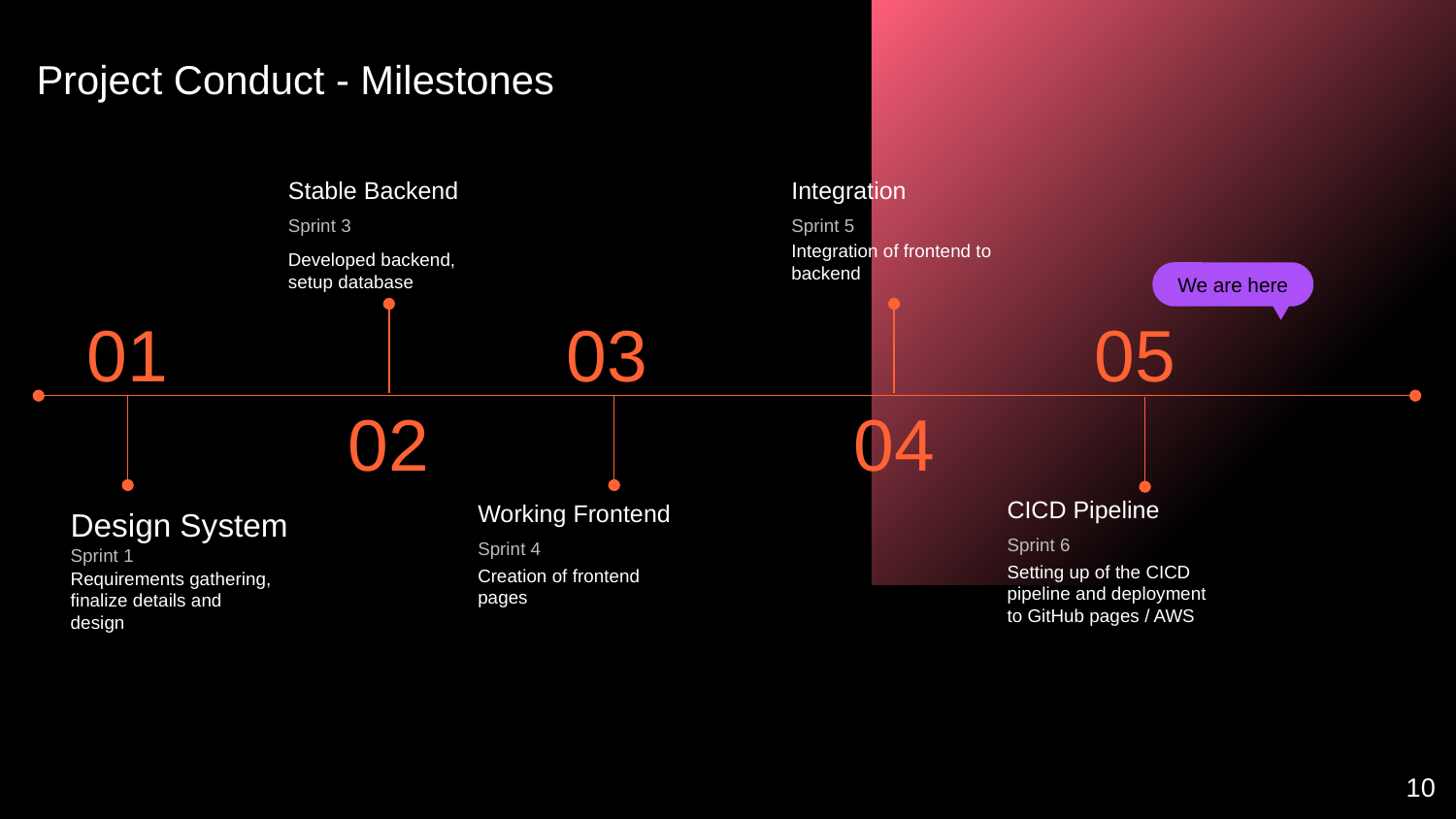

Project Conduct - Milestones

Stable Backend
Integration
Sprint 3
Sprint 5
Integration of frontend to backend
Developed backend, setup database
We are here

01
03
05
02
04
CICD Pipeline
Working Frontend
Design System
Sprint 6
Sprint 4
Sprint 1
Setting up of the CICD pipeline and deployment to GitHub pages / AWS
Creation of frontend pages
Requirements gathering, finalize details and design
10